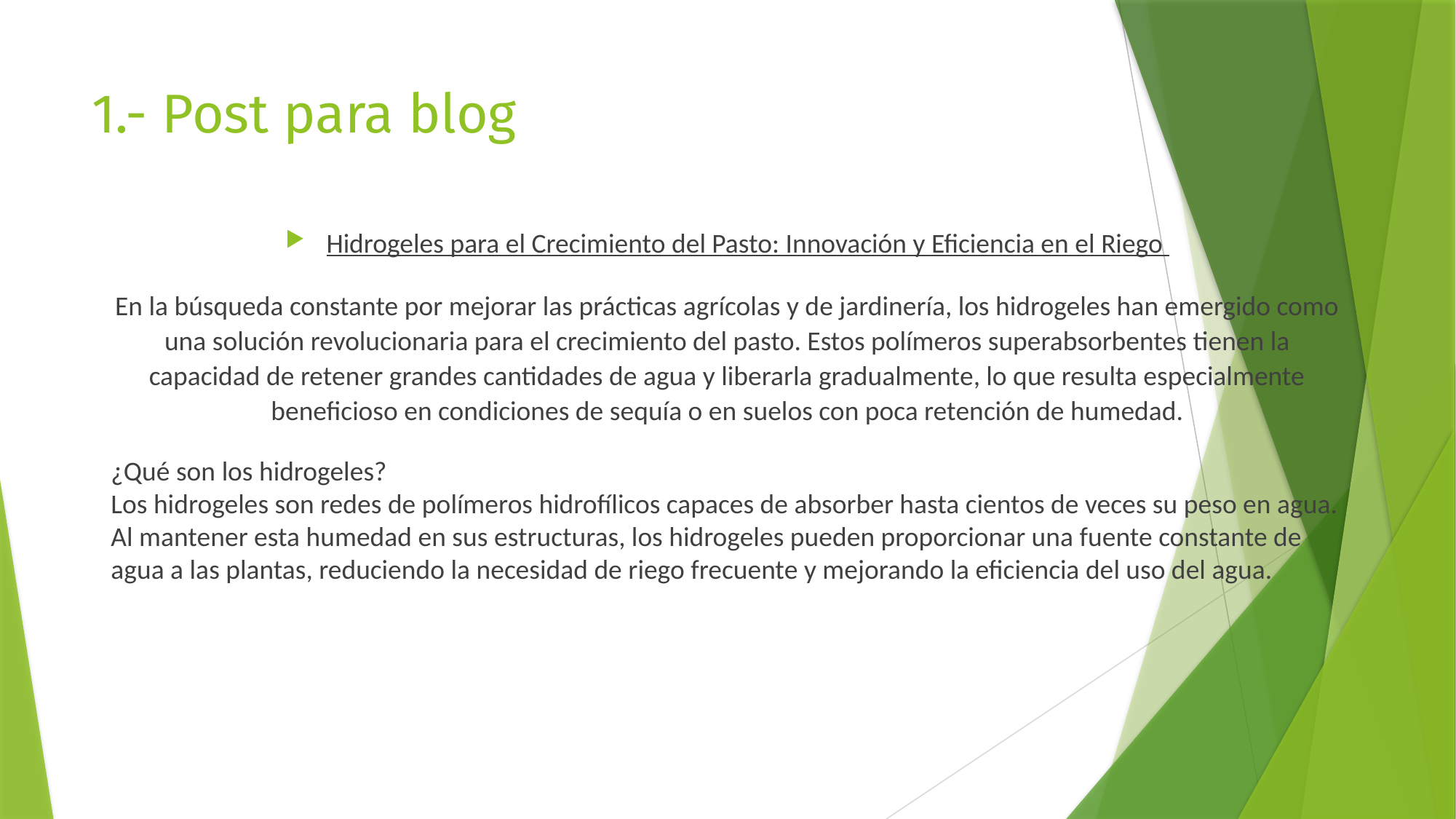

# 1.- Post para blog
Hidrogeles para el Crecimiento del Pasto: Innovación y Eficiencia en el Riego
En la búsqueda constante por mejorar las prácticas agrícolas y de jardinería, los hidrogeles han emergido como una solución revolucionaria para el crecimiento del pasto. Estos polímeros superabsorbentes tienen la capacidad de retener grandes cantidades de agua y liberarla gradualmente, lo que resulta especialmente beneficioso en condiciones de sequía o en suelos con poca retención de humedad.
¿Qué son los hidrogeles?
Los hidrogeles son redes de polímeros hidrofílicos capaces de absorber hasta cientos de veces su peso en agua. Al mantener esta humedad en sus estructuras, los hidrogeles pueden proporcionar una fuente constante de agua a las plantas, reduciendo la necesidad de riego frecuente y mejorando la eficiencia del uso del agua.